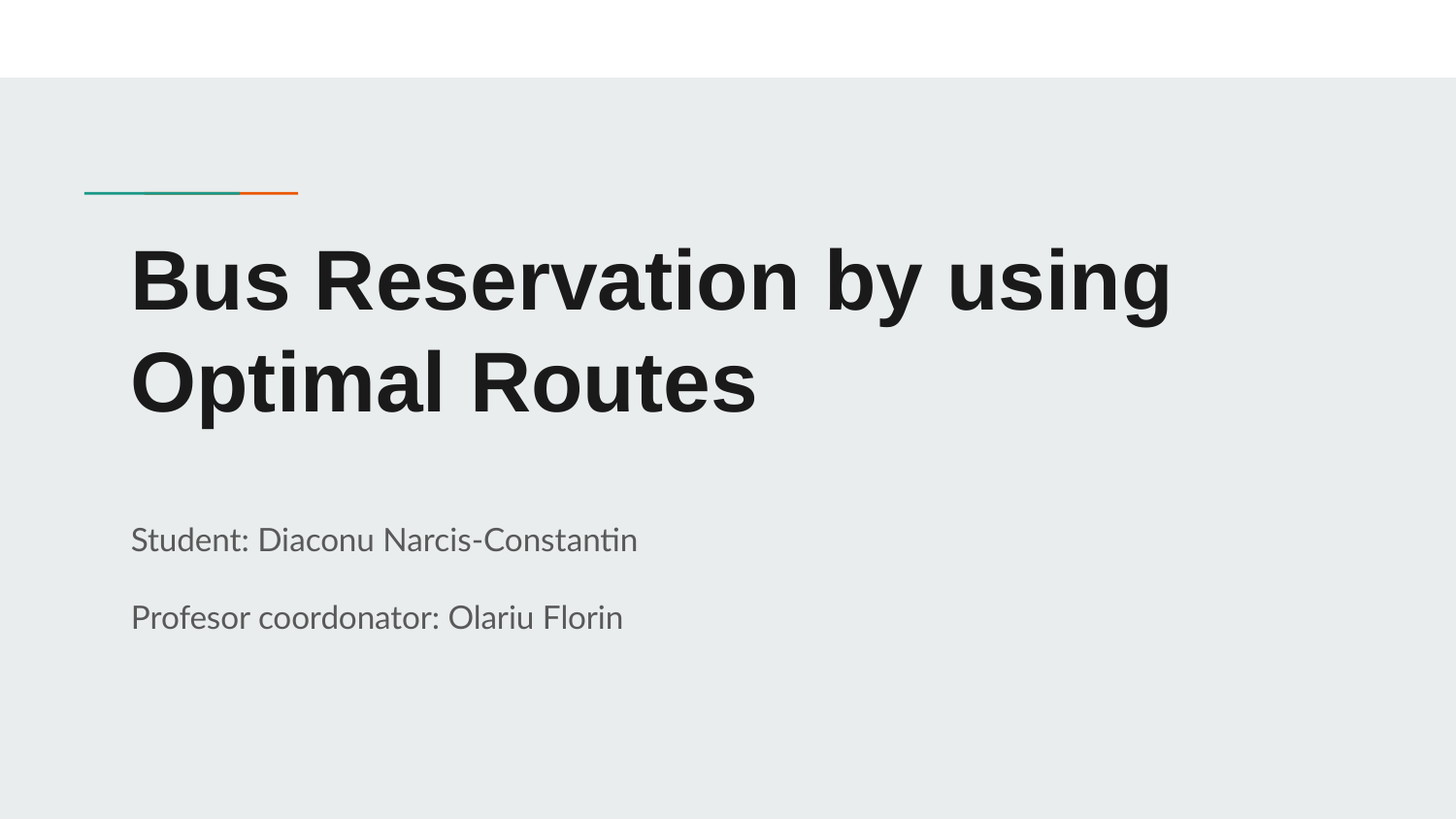

# Bus Reservation by using Optimal Routes
Student: Diaconu Narcis-Constantin

Profesor coordonator: Olariu Florin